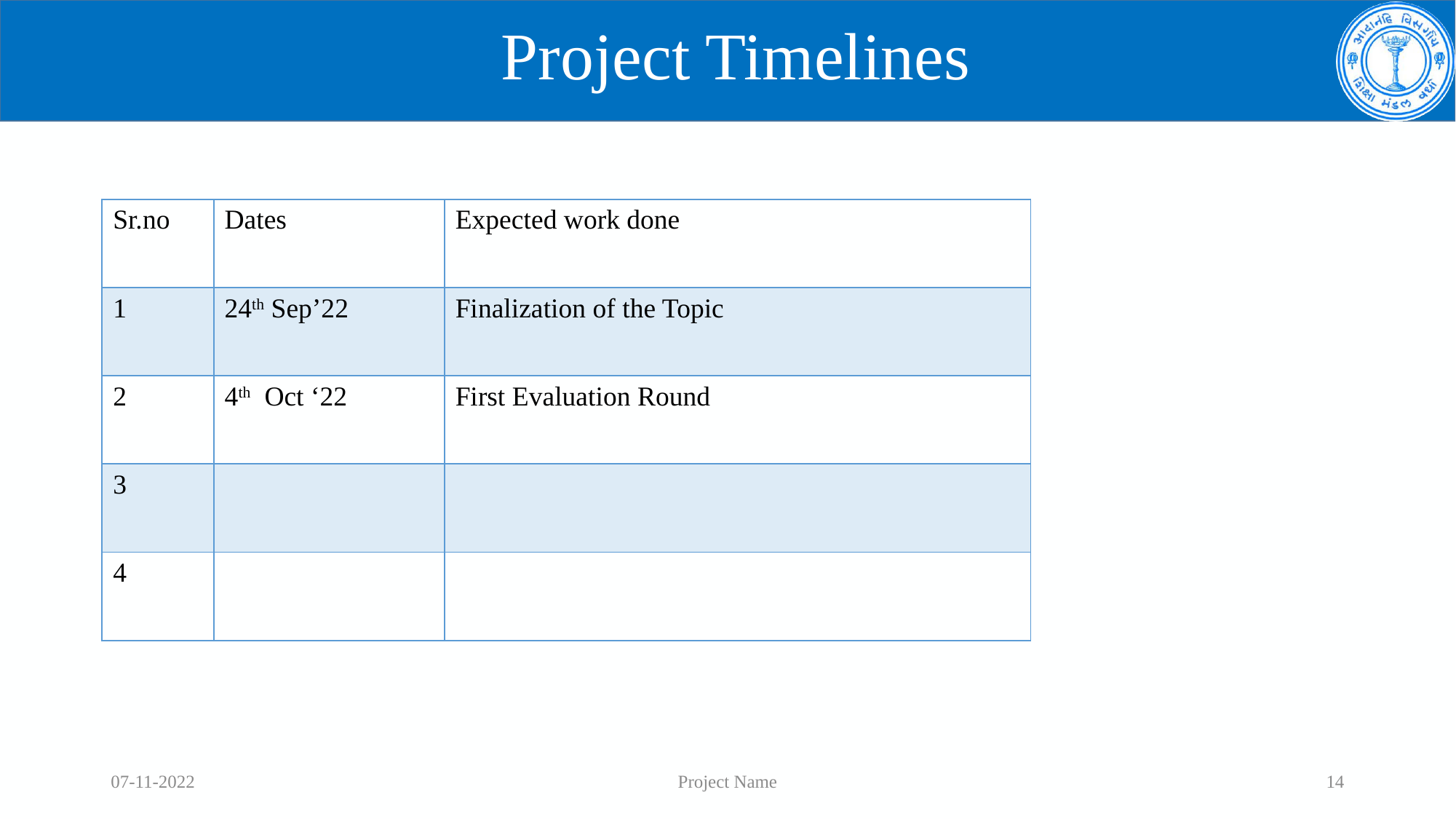

# Project Timelines
| Sr.no | Dates | Expected work done |
| --- | --- | --- |
| 1 | 24th Sep’22 | Finalization of the Topic |
| 2 | 4th Oct ‘22 | First Evaluation Round |
| 3 |  |  |
| 4 |  |  |
07-11-2022
Project Name
14